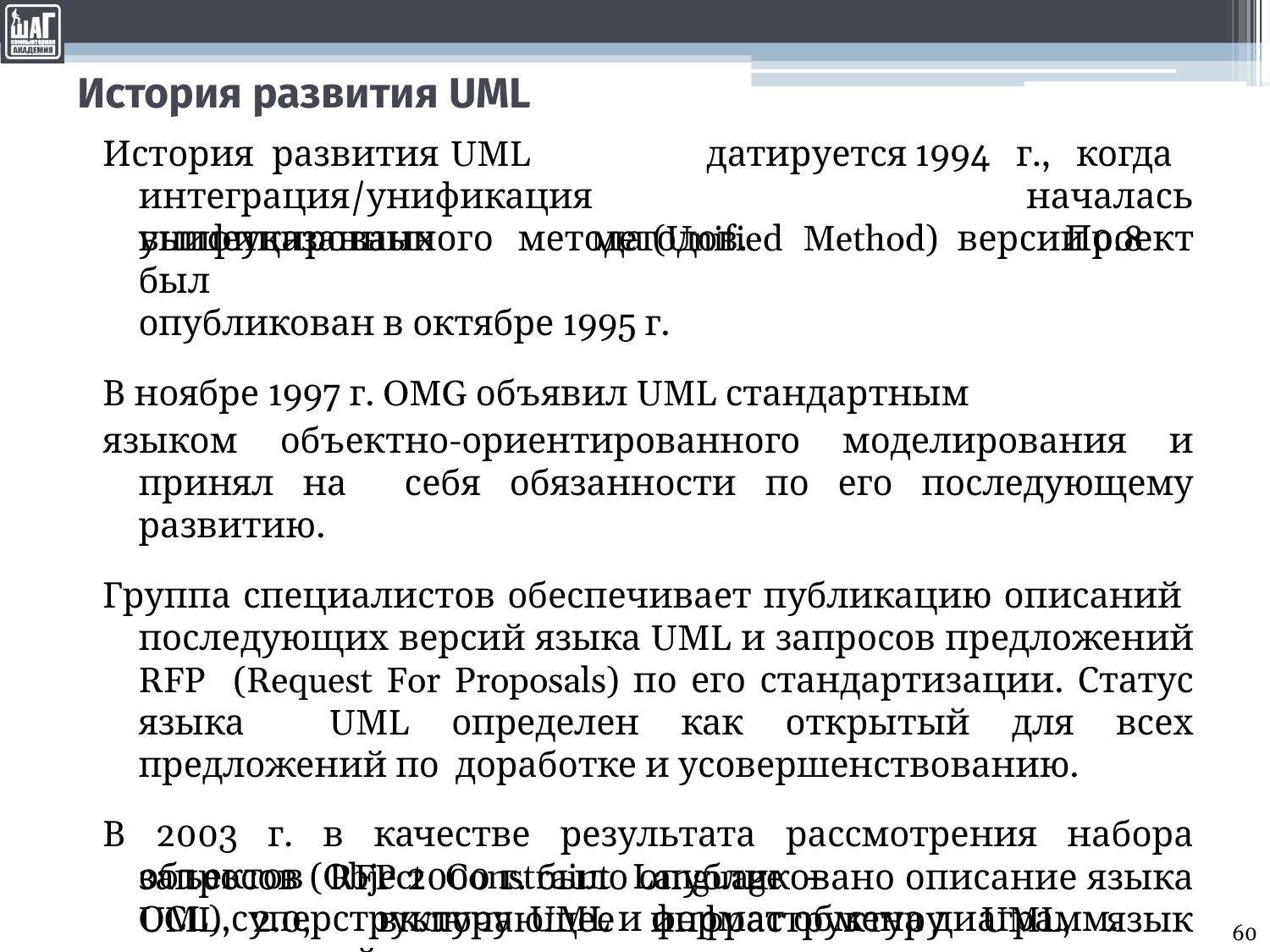

# История развития UML
История	развития	UML
датируется	1994	г.,	когда	началась
Проект
интеграция/унификация	вышеуказанных	методов.
унифицированного	метода	(Unified	Method)	версии	0.8	был
опубликован в октябре 1995 г.
В ноябре 1997 г. OMG объявил UML стандартным
языком объектно-ориентированного моделирования и принял на  себя обязанности по его последующему развитию.
Группа специалистов обеспечивает публикацию описаний  последующих версий языка UML и запросов предложений RFP  (Request For Proposals) по его стандартизации. Статус языка  UML определен как открытый для всех предложений по  доработке и усовершенствованию.
В 2003 г. в качестве результата рассмотрения набора запросов   RFP 2000 г. было опубликовано описание языка UML 2.0,  включающее инфраструктуру UML, язык ограничений
объектов	(Object	Constraint	Language	–	OCL),суперструктуру  UML и формат обмена диаграмм.
60